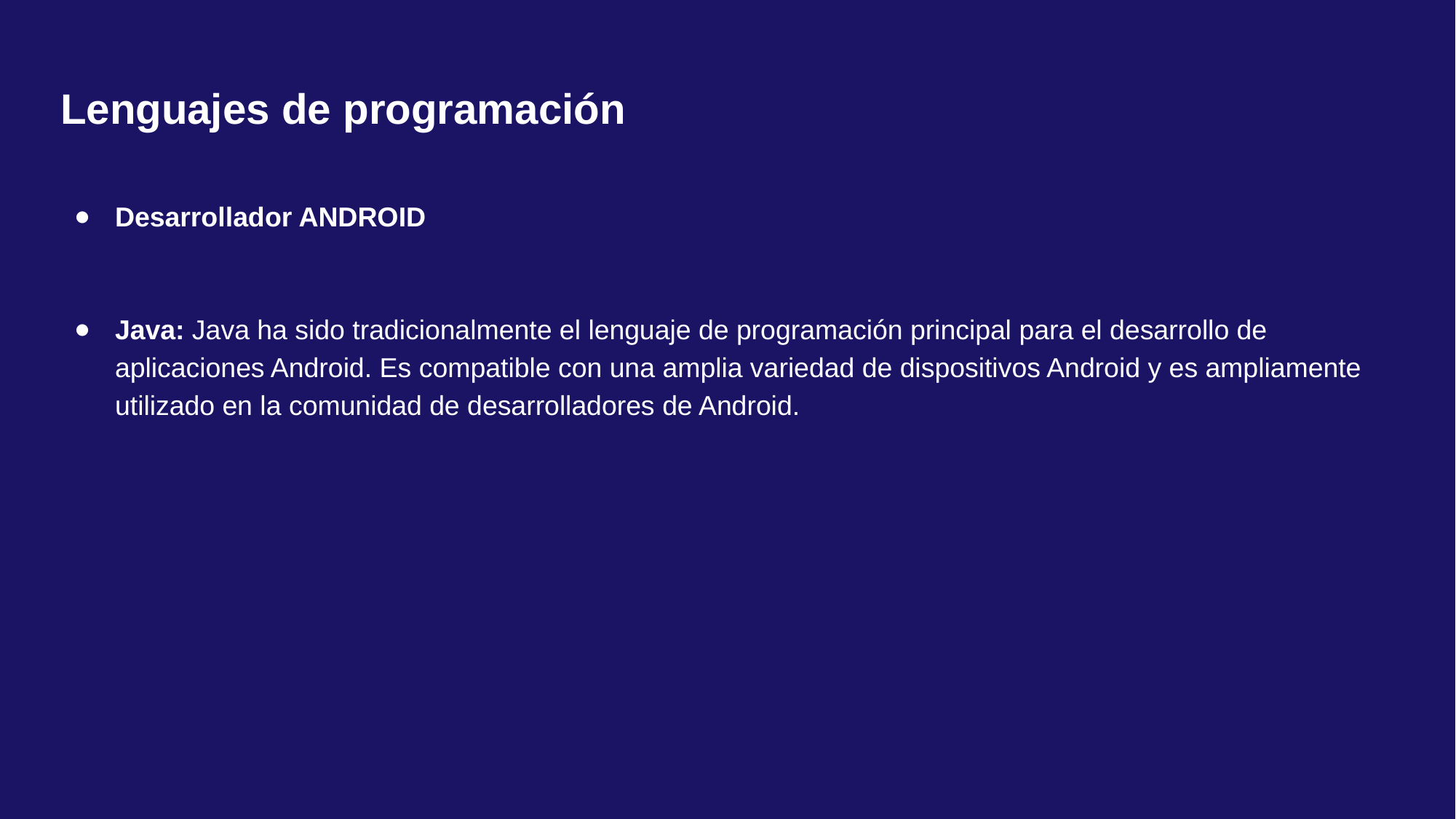

# Lenguajes de programación
Desarrollador ANDROID

Java: Java ha sido tradicionalmente el lenguaje de programación principal para el desarrollo de aplicaciones Android. Es compatible con una amplia variedad de dispositivos Android y es ampliamente utilizado en la comunidad de desarrolladores de Android.